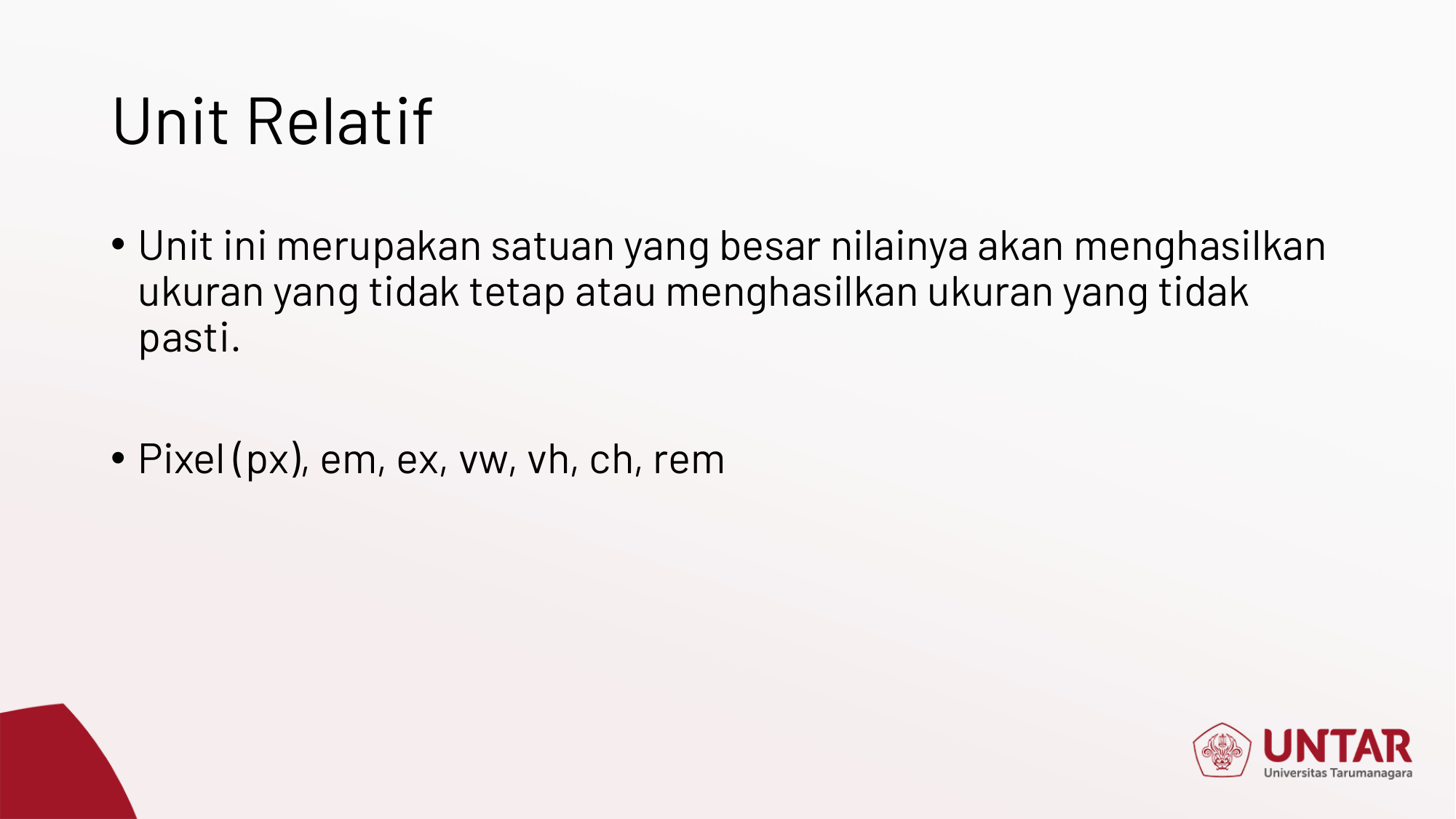

# Unit Relatif
Unit ini merupakan satuan yang besar nilainya akan menghasilkan ukuran yang tidak tetap atau menghasilkan ukuran yang tidak pasti.

Pixel (px), em, ex, vw, vh, ch, rem